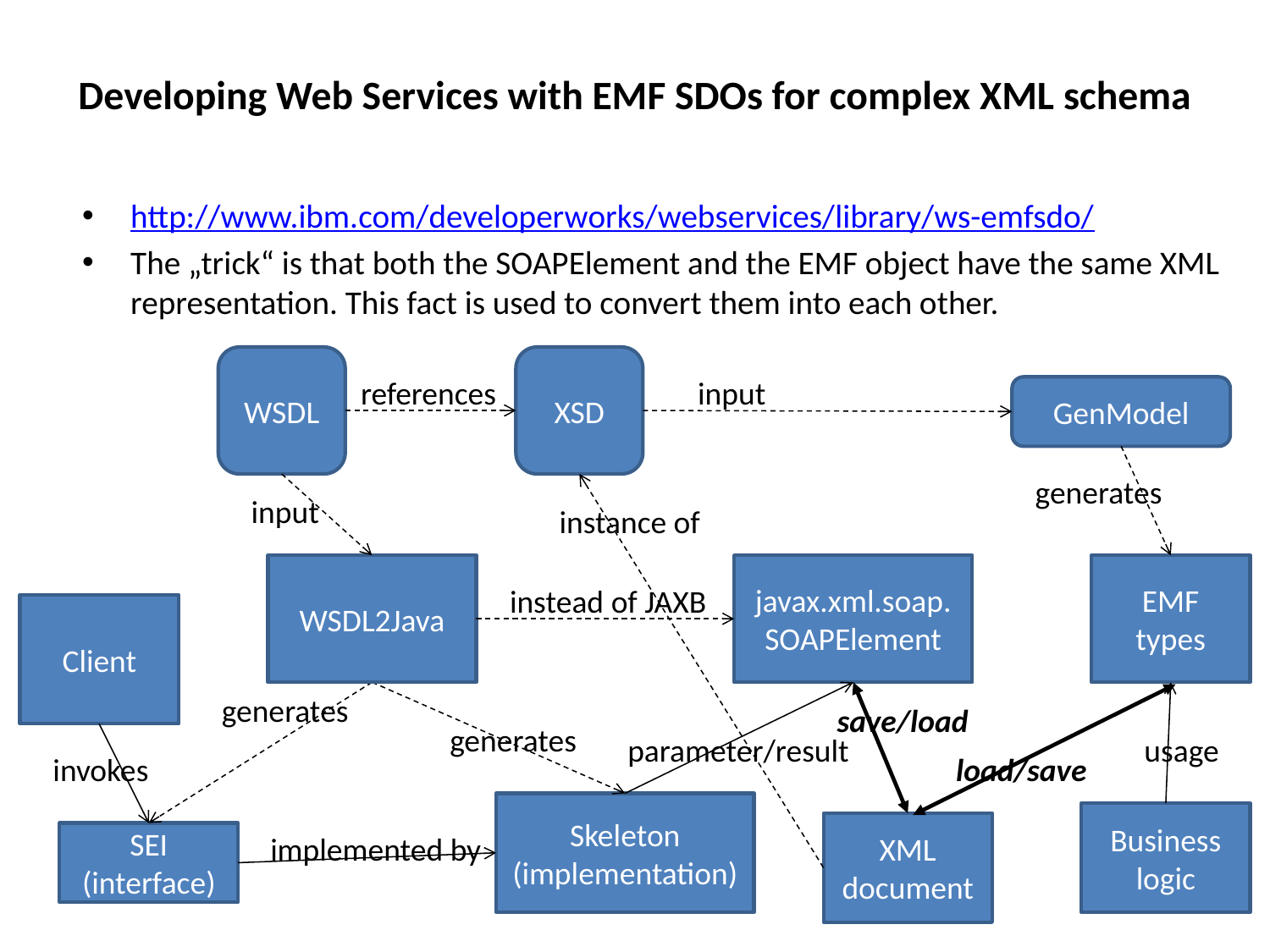

# Developing Web Services with EMF SDOs for complex XML schema
http://www.ibm.com/developerworks/webservices/library/ws-emfsdo/
The „trick“ is that both the SOAPElement and the EMF object have the same XML representation. This fact is used to convert them into each other.
WSDL
XSD
references
input
GenModel
generates
input
instance of
WSDL2Java
javax.xml.soap.
SOAPElement
EMF types
instead of JAXB
Client
generates
save/load
generates
parameter/result
usage
invokes
load/save
Skeleton
(implementation)
Business
logic
XML document
SEI
(interface)
implemented by